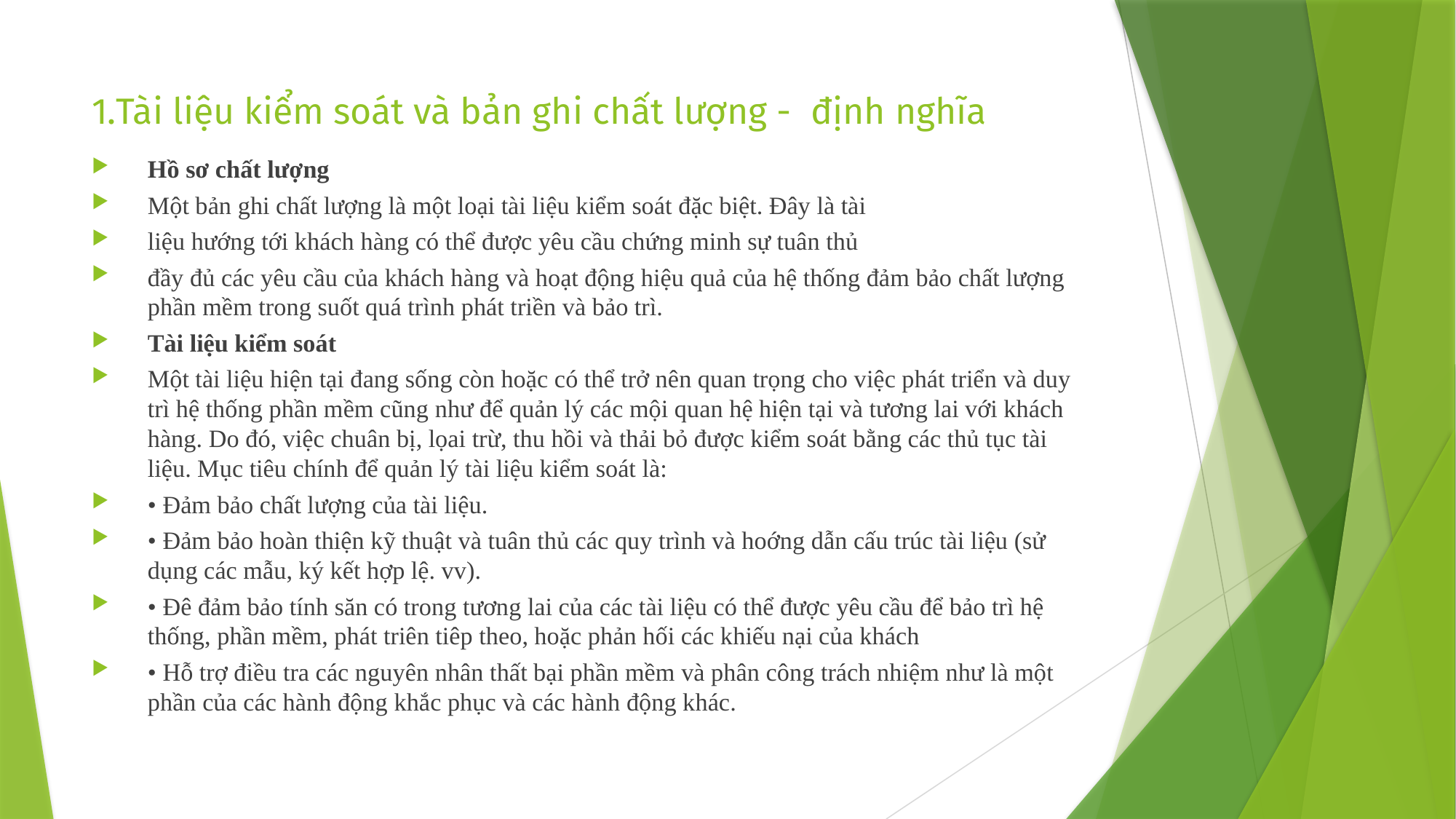

# 1.Tài liệu kiểm soát và bản ghi chất lượng -  định nghĩa
Hồ sơ chất lượng
Một bản ghi chất lượng là một loại tài liệu kiểm soát đặc biệt. Đây là tài
liệu hướng tới khách hàng có thể được yêu cầu chứng minh sự tuân thủ
đầy đủ các yêu cầu của khách hàng và hoạt động hiệu quả của hệ thống đảm bảo chất lượng phần mềm trong suốt quá trình phát triền và bảo trì.
Tài liệu kiểm soát
Một tài liệu hiện tại đang sống còn hoặc có thể trở nên quan trọng cho việc phát triển và duy trì hệ thống phần mềm cũng như để quản lý các mội quan hệ hiện tại và tương lai với khách hàng. Do đó, việc chuân bị, lọai trừ, thu hồi và thải bỏ được kiểm soát bằng các thủ tục tài liệu. Mục tiêu chính để quản lý tài liệu kiểm soát là:
• Đảm bảo chất lượng của tài liệu.
• Đảm bảo hoàn thiện kỹ thuật và tuân thủ các quy trình và hoớng dẫn cấu trúc tài liệu (sử dụng các mẫu, ký kết hợp lệ. vv).
• Đê đảm bảo tính săn có trong tương lai của các tài liệu có thể được yêu cầu để bảo trì hệ thống, phần mềm, phát triên tiêp theo, hoặc phản hối các khiếu nại của khách
• Hỗ trợ điều tra các nguyên nhân thất bại phần mềm và phân công trách nhiệm như là một phần của các hành động khắc phục và các hành động khác.